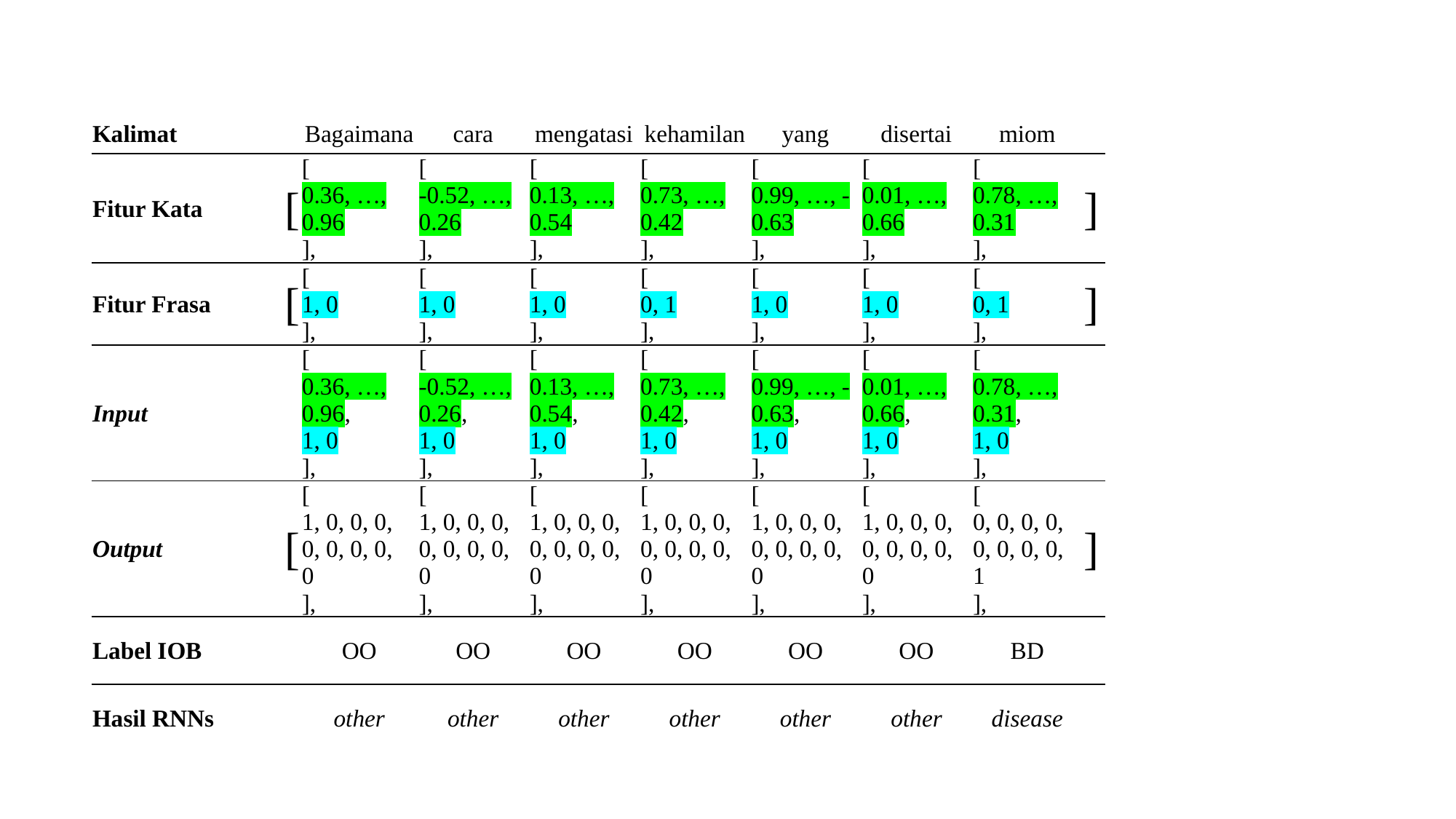

| Kalimat |  | Bagaimana | cara | mengatasi | kehamilan | yang | disertai | miom |  |
| --- | --- | --- | --- | --- | --- | --- | --- | --- | --- |
| Fitur Kata | [ | [ 0.36, …, 0.96 ], | [ -0.52, …, 0.26 ], | [ 0.13, …, 0.54 ], | [ 0.73, …, 0.42 ], | [ 0.99, …, -0.63 ], | [ 0.01, …, 0.66 ], | [ 0.78, …, 0.31 ], | ] |
| Fitur Frasa | [ | [ 1, 0 ], | [ 1, 0 ], | [ 1, 0 ], | [ 0, 1 ], | [ 1, 0 ], | [ 1, 0 ], | [ 0, 1 ], | ] |
| Input |  | [ 0.36, …, 0.96, 1, 0 ], | [ -0.52, …, 0.26, 1, 0 ], | [ 0.13, …, 0.54, 1, 0 ], | [ 0.73, …, 0.42, 1, 0 ], | [ 0.99, …, -0.63, 1, 0 ], | [ 0.01, …, 0.66, 1, 0 ], | [ 0.78, …, 0.31, 1, 0 ], |  |
| Output | [ | [ 1, 0, 0, 0, 0, 0, 0, 0, 0 ], | [ 1, 0, 0, 0, 0, 0, 0, 0, 0 ], | [ 1, 0, 0, 0, 0, 0, 0, 0, 0 ], | [ 1, 0, 0, 0, 0, 0, 0, 0, 0 ], | [ 1, 0, 0, 0, 0, 0, 0, 0, 0 ], | [ 1, 0, 0, 0, 0, 0, 0, 0, 0 ], | [ 0, 0, 0, 0, 0, 0, 0, 0, 1 ], | ] |
| Label IOB |  | OO | OO | OO | OO | OO | OO | BD |  |
| Hasil RNNs |  | other | other | other | other | other | other | disease |  |